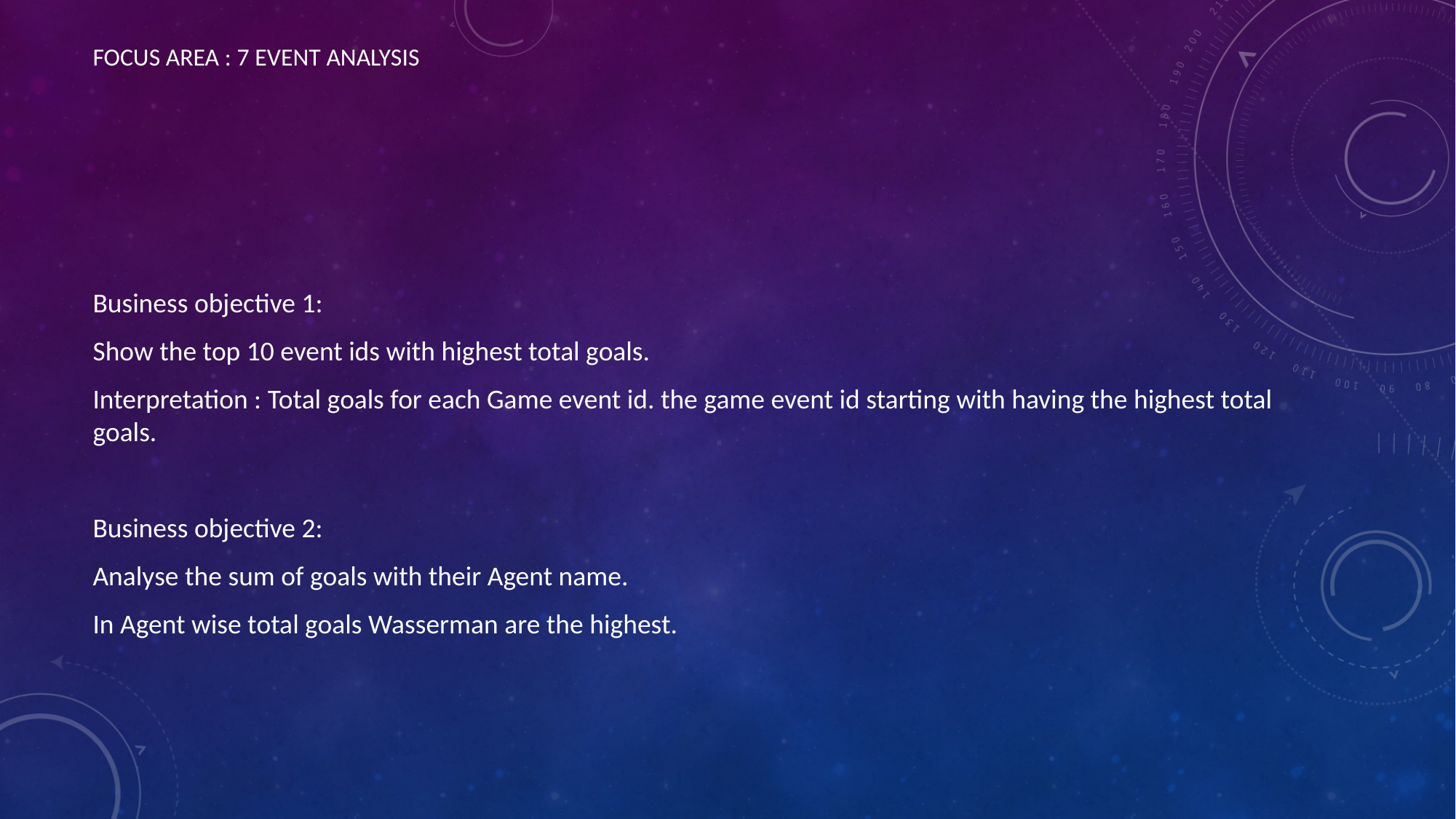

# Focus Area : 7 event analysis

Business objective 1:
Show the top 10 event ids with highest total goals.
Interpretation : Total goals for each Game event id. the game event id starting with having the highest total goals.

Business objective 2:
Analyse the sum of goals with their Agent name.
In Agent wise total goals Wasserman are the highest.